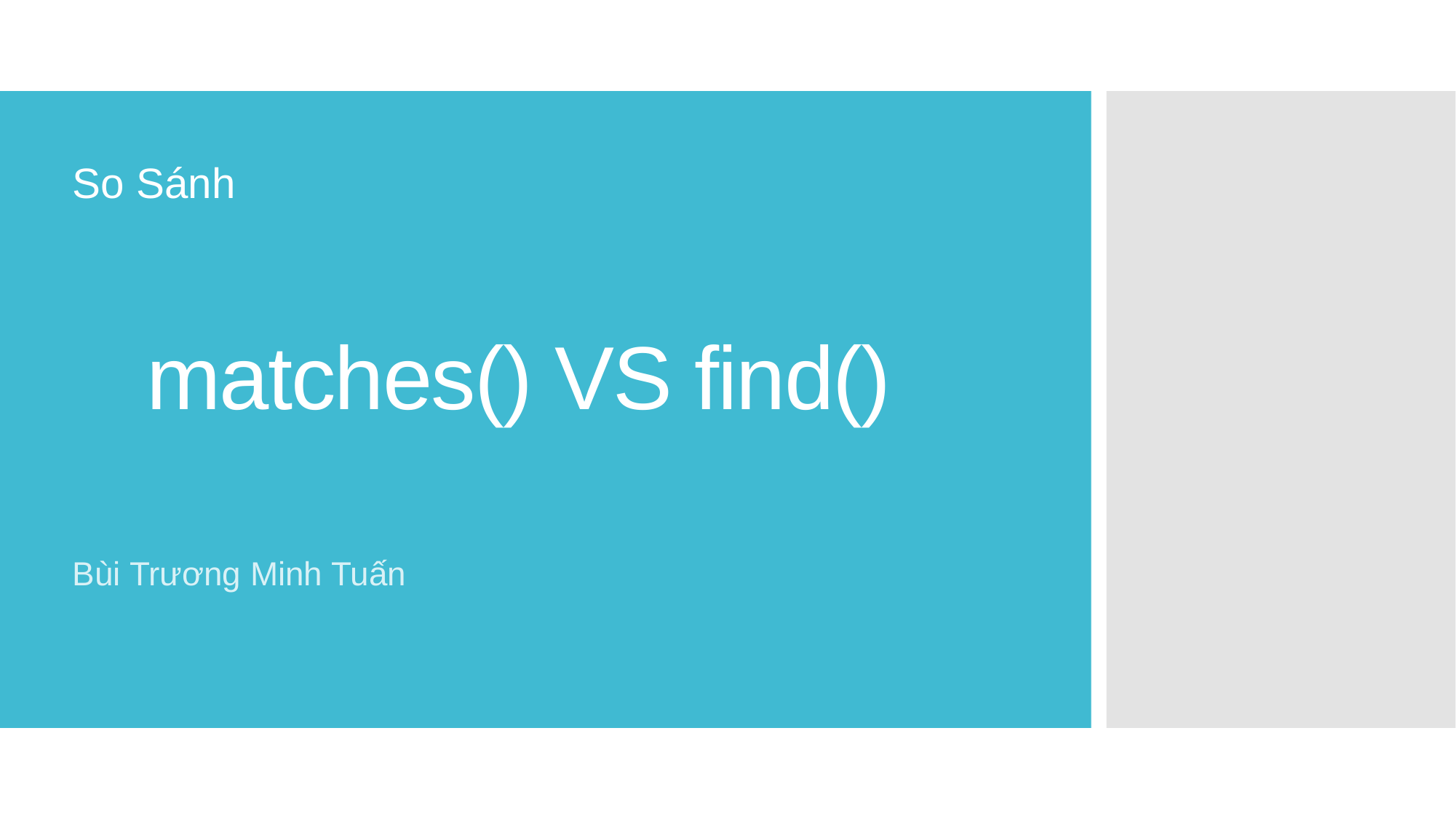

# matches() VS find()
So Sánh
Bùi Trương Minh Tuấn